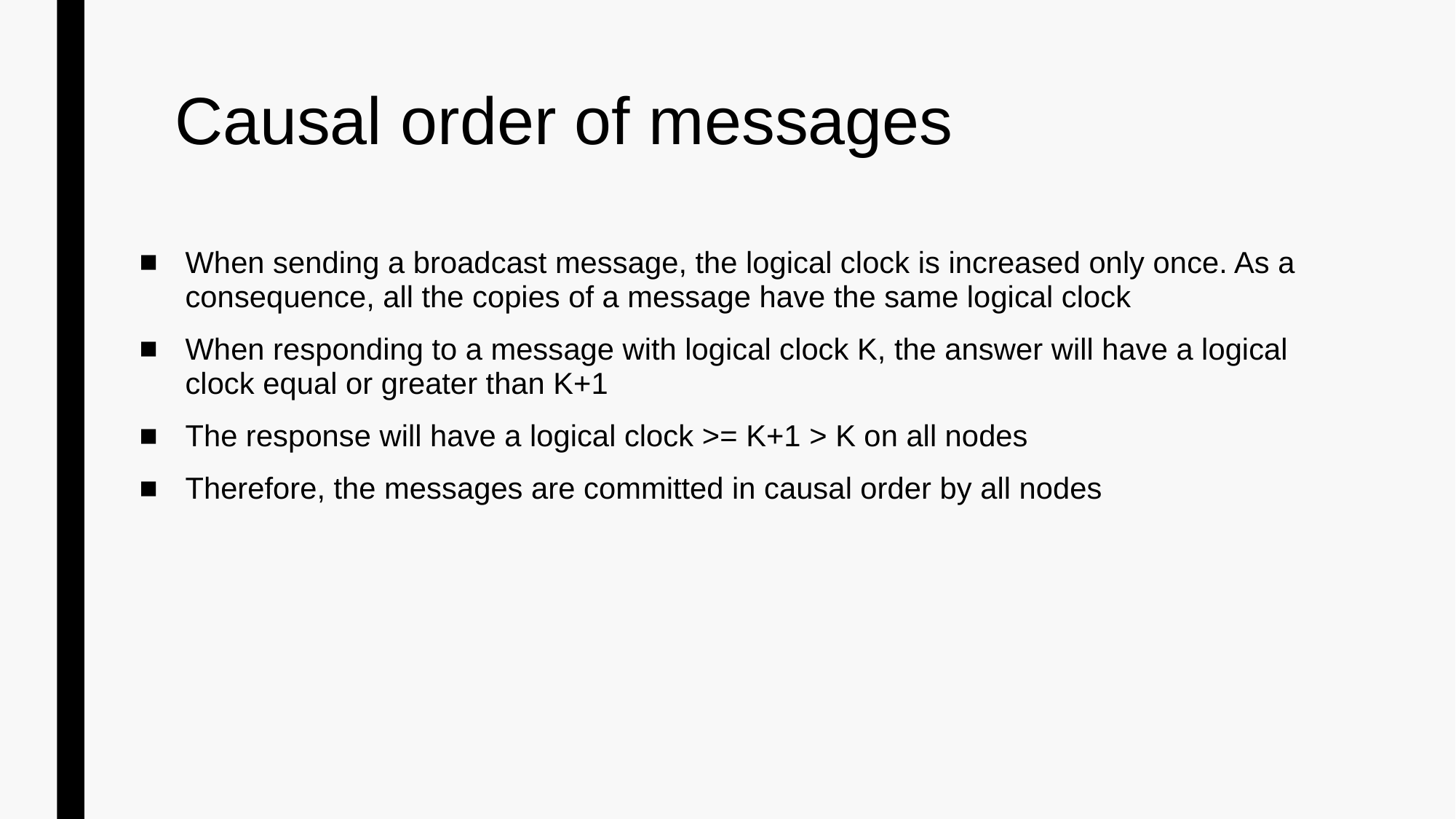

# Causal order of messages
When sending a broadcast message, the logical clock is increased only once. As a consequence, all the copies of a message have the same logical clock
When responding to a message with logical clock K, the answer will have a logical clock equal or greater than K+1
The response will have a logical clock >= K+1 > K on all nodes
Therefore, the messages are committed in causal order by all nodes